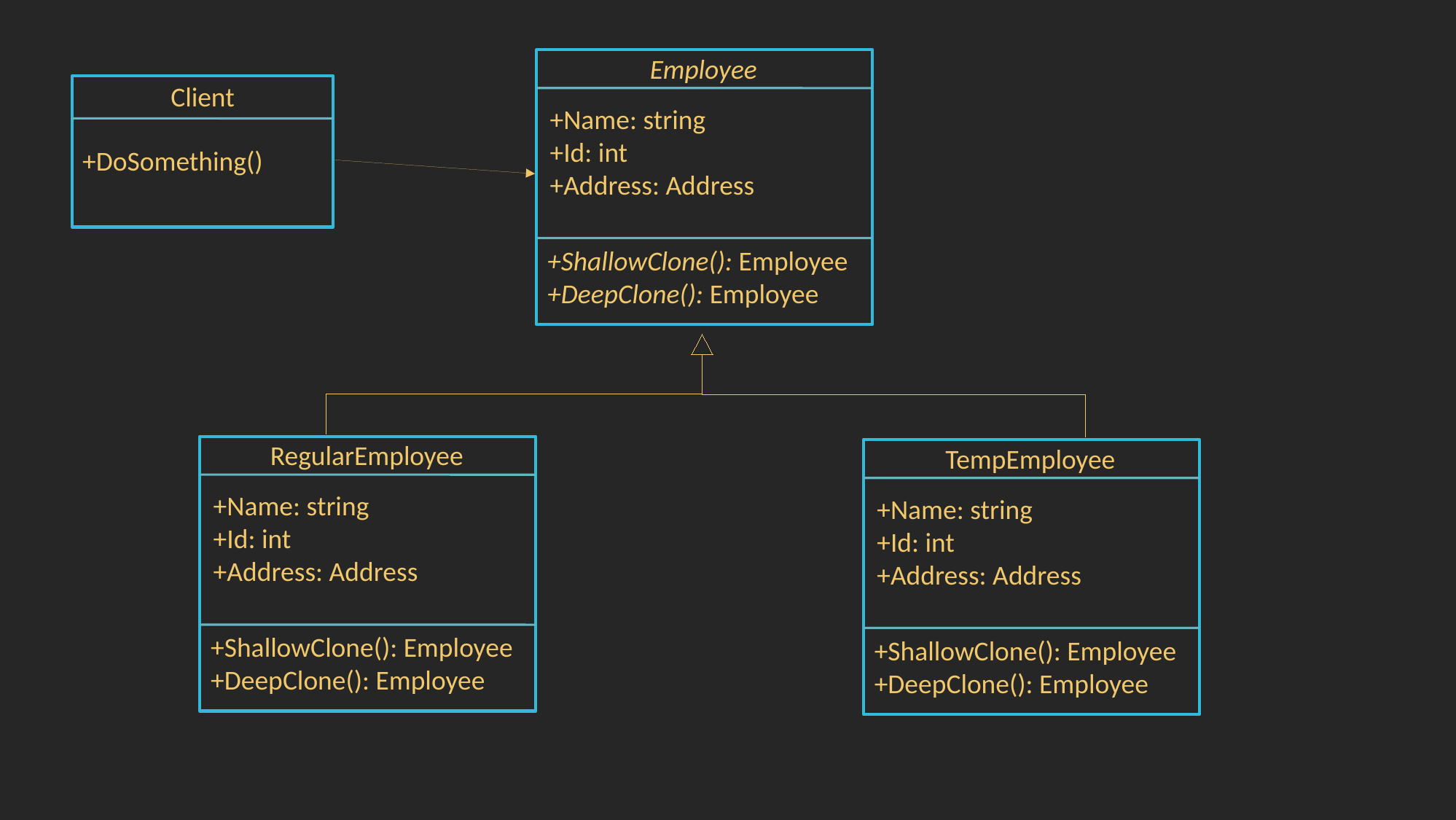

Employee

+Name: string
+Id: int
+Address: Address

+ShallowClone(): Employee
+DeepClone(): Employee
Client

+DoSomething()

RegularEmployee

+Name: string
+Id: int
+Address: Address

+ShallowClone(): Employee
+DeepClone(): Employee
TempEmployee

+Name: string
+Id: int
+Address: Address

+ShallowClone(): Employee
+DeepClone(): Employee